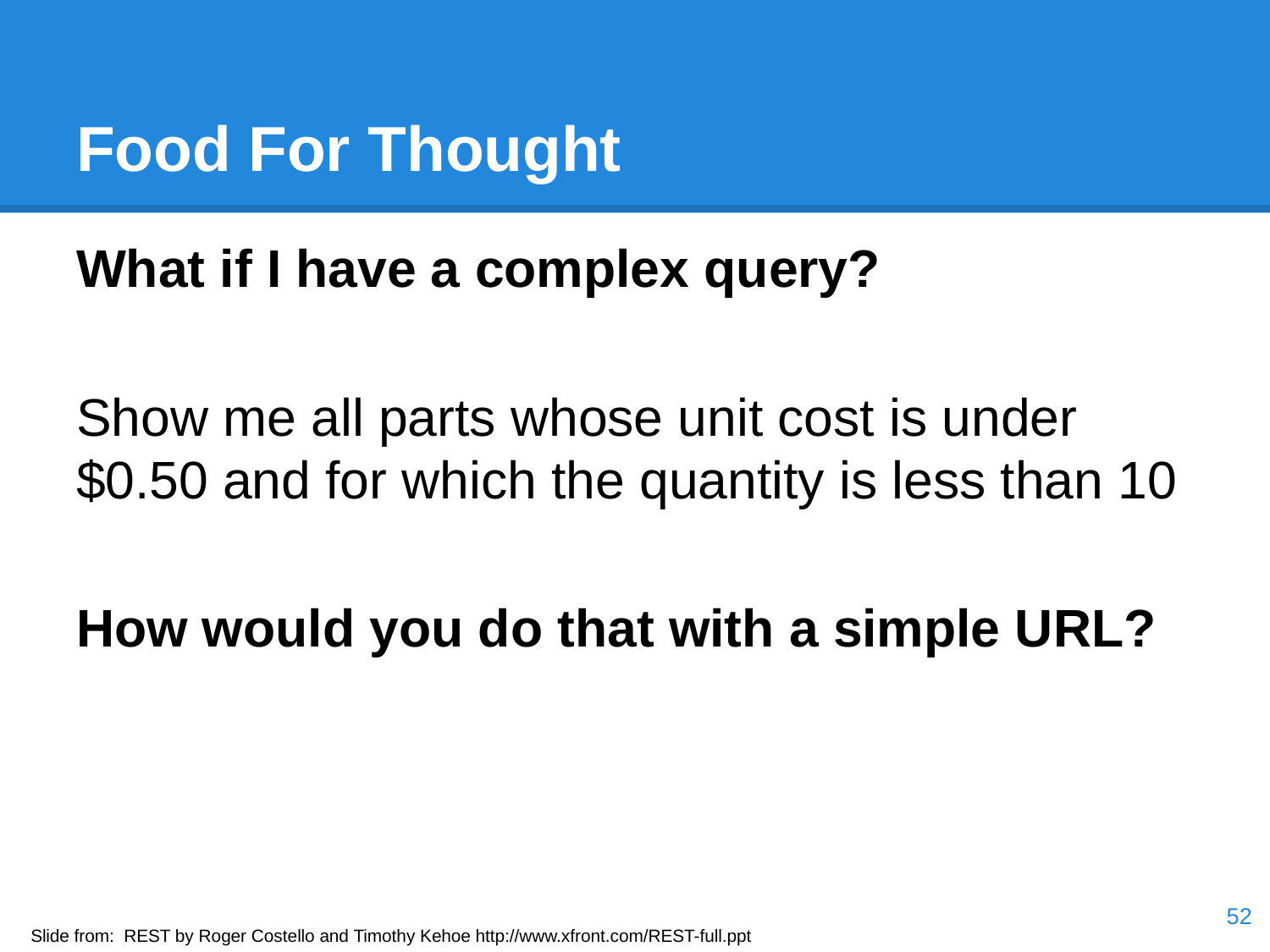

# Food For Thought
What if I have a complex query?

Show me all parts whose unit cost is under $0.50 and for which the quantity is less than 10

How would you do that with a simple URL?

52
Slide from:  REST by Roger Costello and Timothy Kehoe http://www.xfront.com/REST-full.ppt